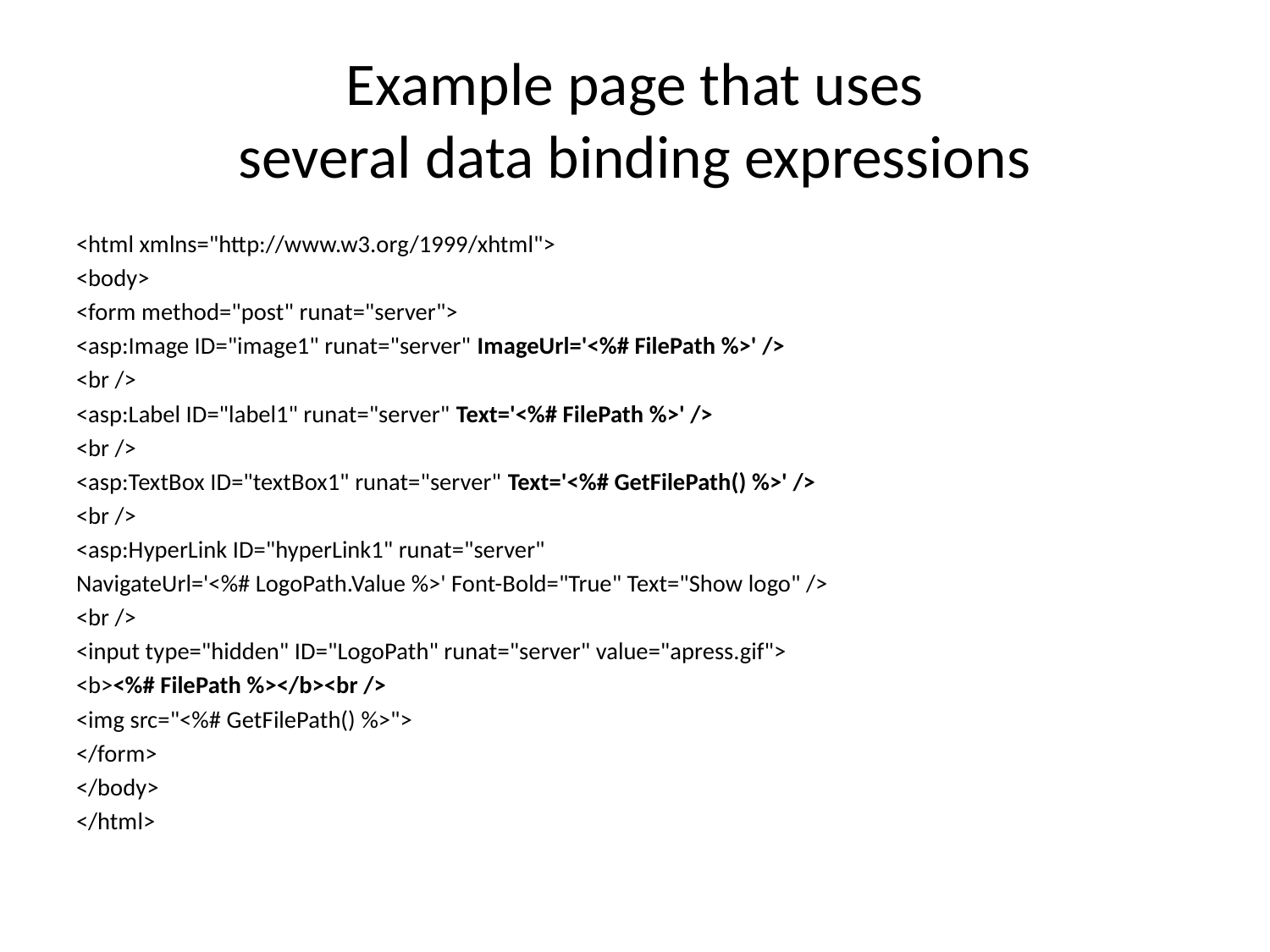

# Example page that uses several data binding expressions
<html xmlns="http://www.w3.org/1999/xhtml">
<body>
<form method="post" runat="server">
<asp:Image ID="image1" runat="server" ImageUrl='<%# FilePath %>' />
<br />
<asp:Label ID="label1" runat="server" Text='<%# FilePath %>' />
<br />
<asp:TextBox ID="textBox1" runat="server" Text='<%# GetFilePath() %>' />
<br />
<asp:HyperLink ID="hyperLink1" runat="server"
NavigateUrl='<%# LogoPath.Value %>' Font-Bold="True" Text="Show logo" />
<br />
<input type="hidden" ID="LogoPath" runat="server" value="apress.gif">
<b><%# FilePath %></b><br />
<img src="<%# GetFilePath() %>">
</form>
</body>
</html>